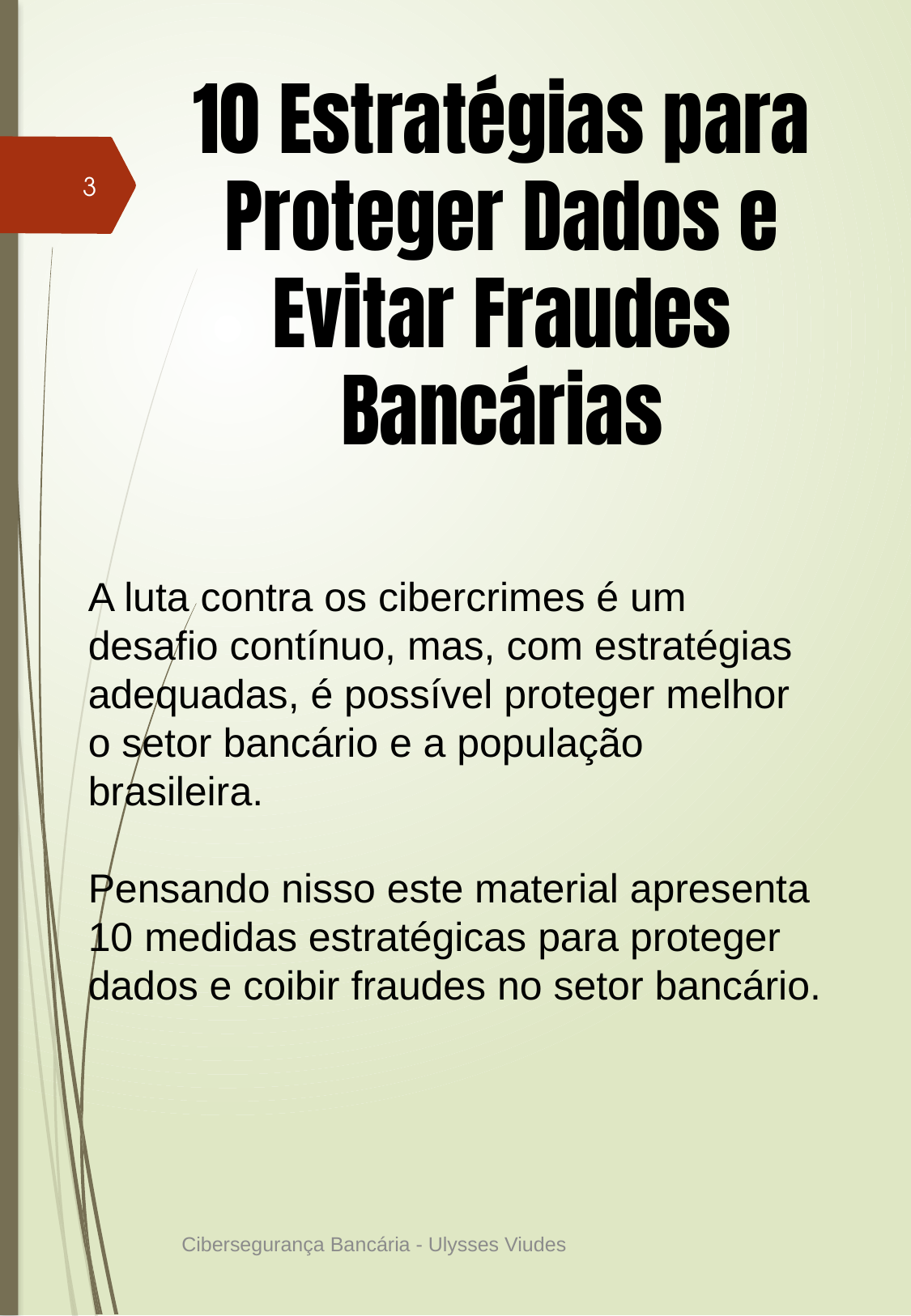

10 Estratégias para Proteger Dados e Evitar Fraudes Bancárias
3
A luta contra os cibercrimes é um desafio contínuo, mas, com estratégias adequadas, é possível proteger melhor o setor bancário e a população brasileira.

Pensando nisso este material apresenta 10 medidas estratégicas para proteger dados e coibir fraudes no setor bancário.
Cibersegurança Bancária - Ulysses Viudes